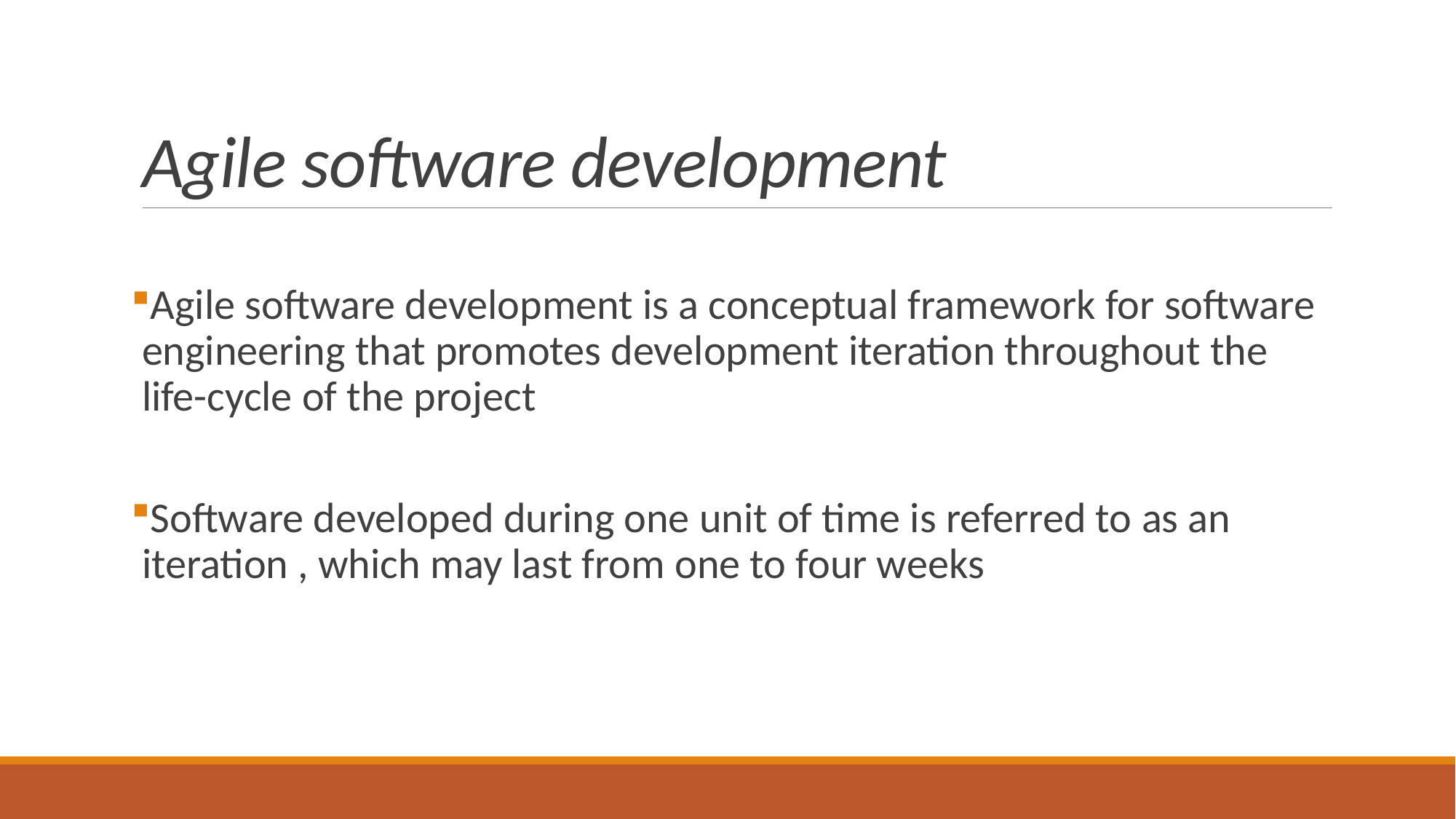

# Agile software development
Agile software development is a conceptual framework for software engineering that promotes development iteration throughout the life-cycle of the project

Software developed during one unit of time is referred to as an iteration , which may last from one to four weeks